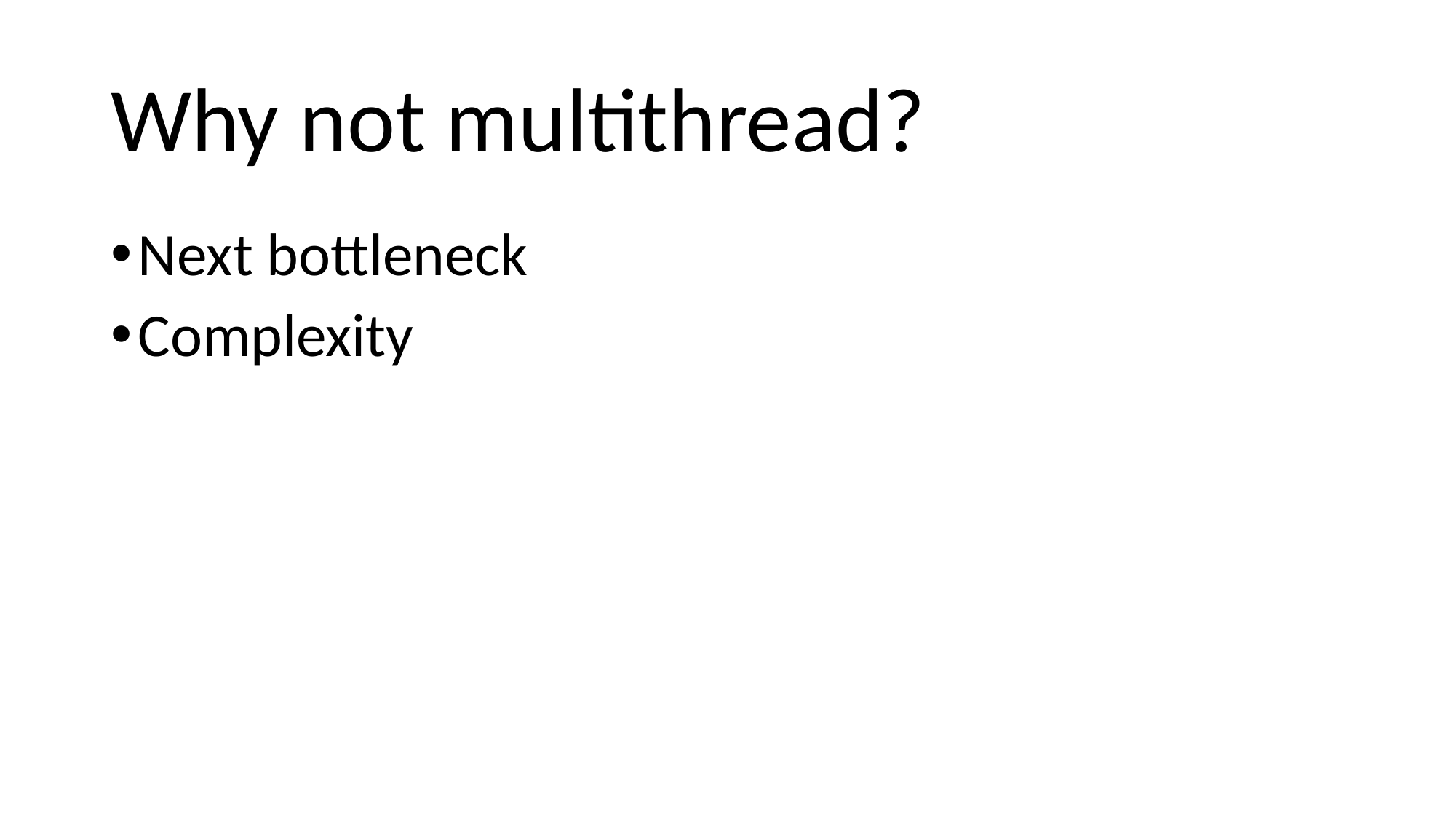

# Why not multithread?
Next bottleneck
Complexity